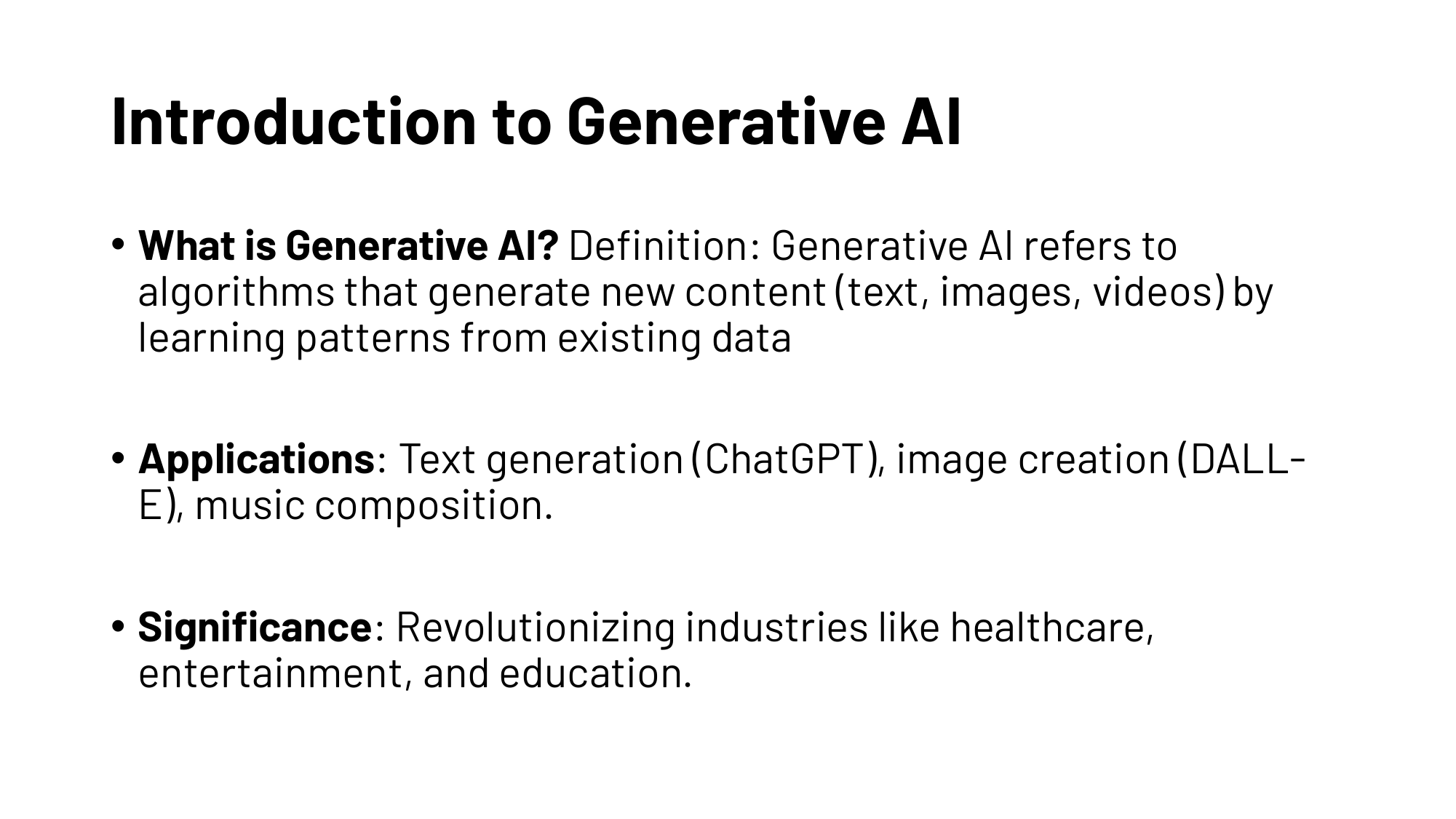

# Introduction to Generative AI
What is Generative AI? Definition: Generative AI refers to algorithms that generate new content (text, images, videos) by learning patterns from existing data

Applications: Text generation (ChatGPT), image creation (DALL-E), music composition.

Significance: Revolutionizing industries like healthcare, entertainment, and education.